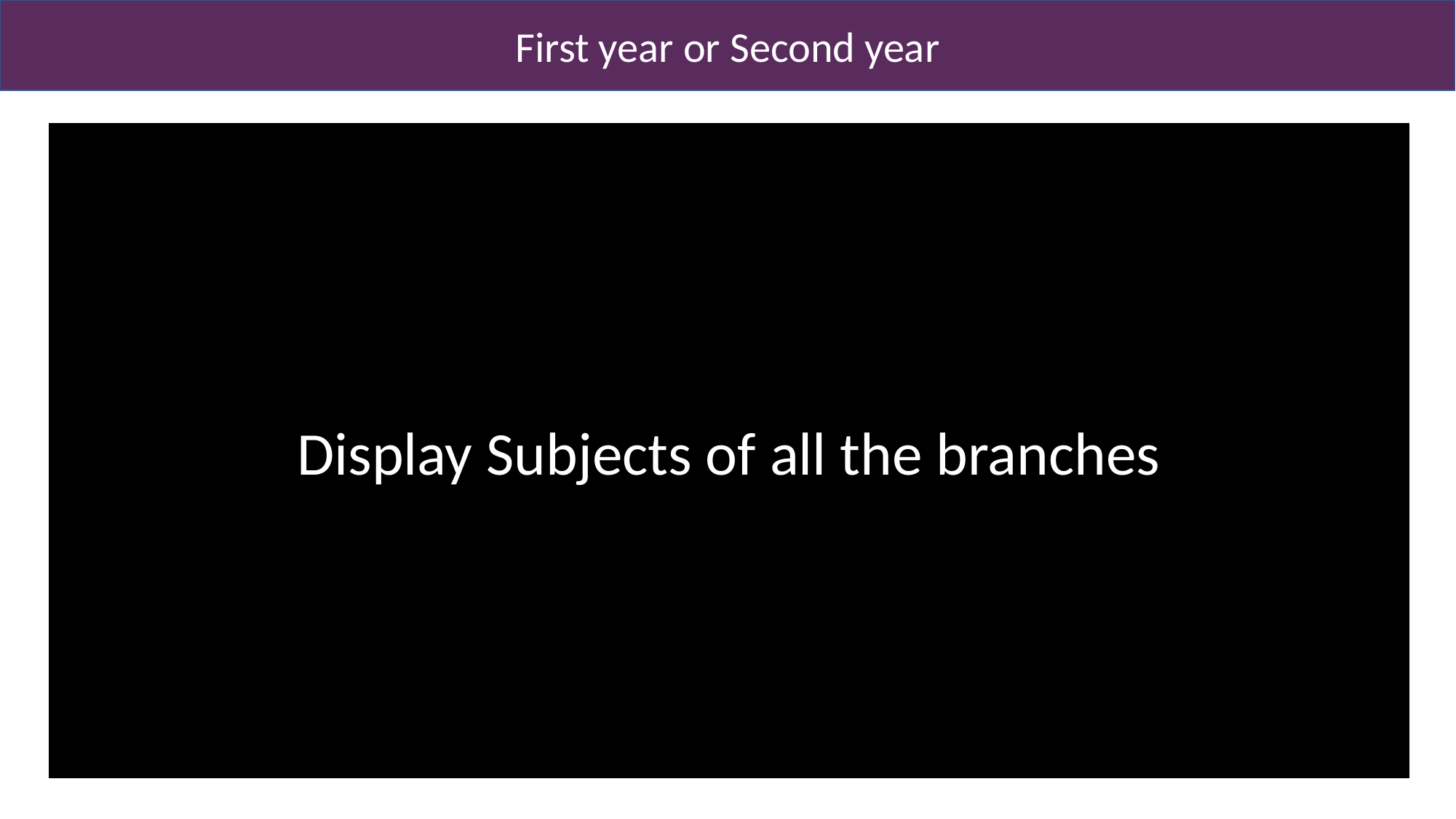

First year or Second year
Display Subjects of all the branches